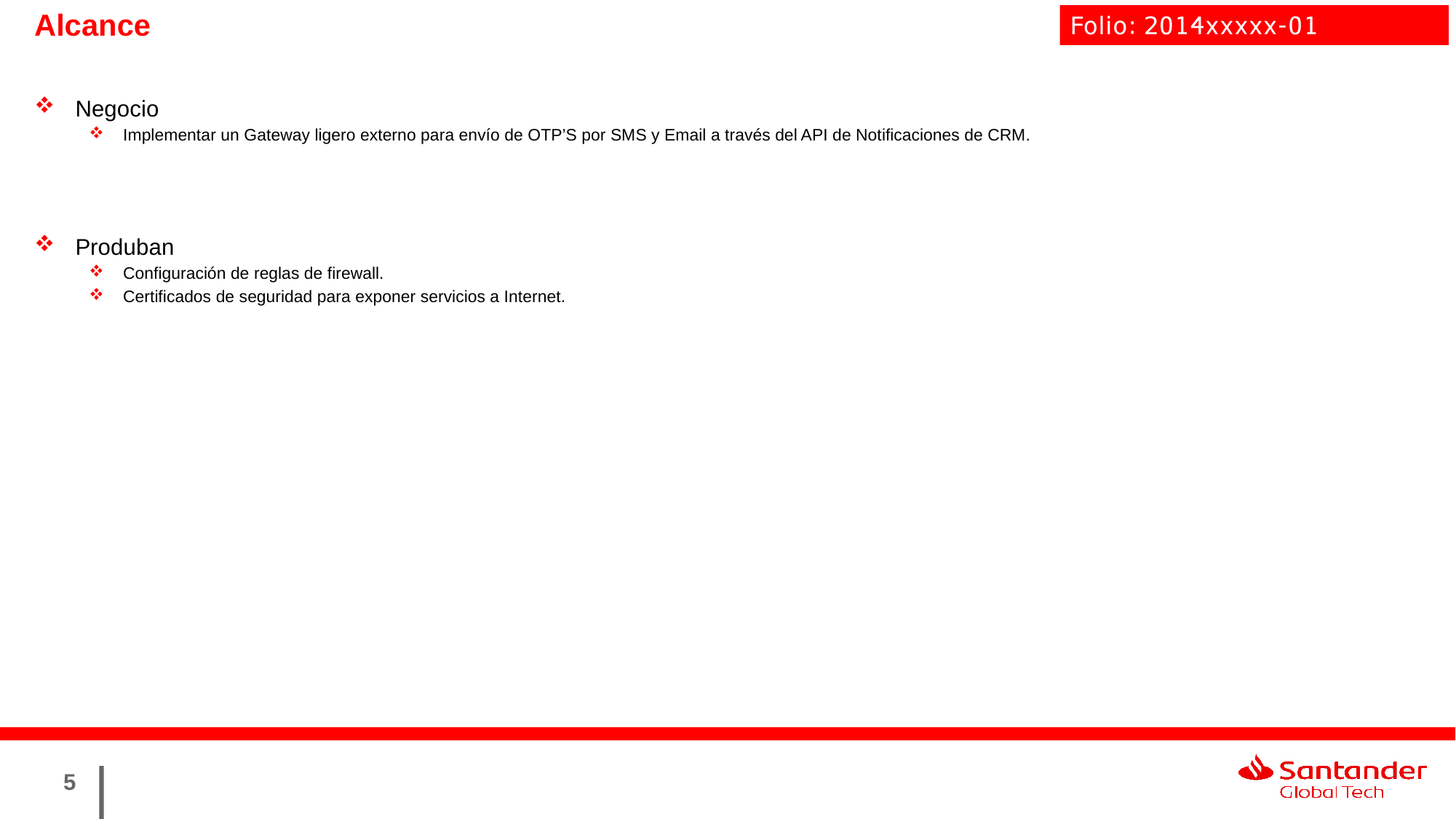

Alcance
Negocio
Implementar un Gateway ligero externo para envío de OTP’S por SMS y Email a través del API de Notificaciones de CRM.

Produban
Configuración de reglas de firewall.
Certificados de seguridad para exponer servicios a Internet.